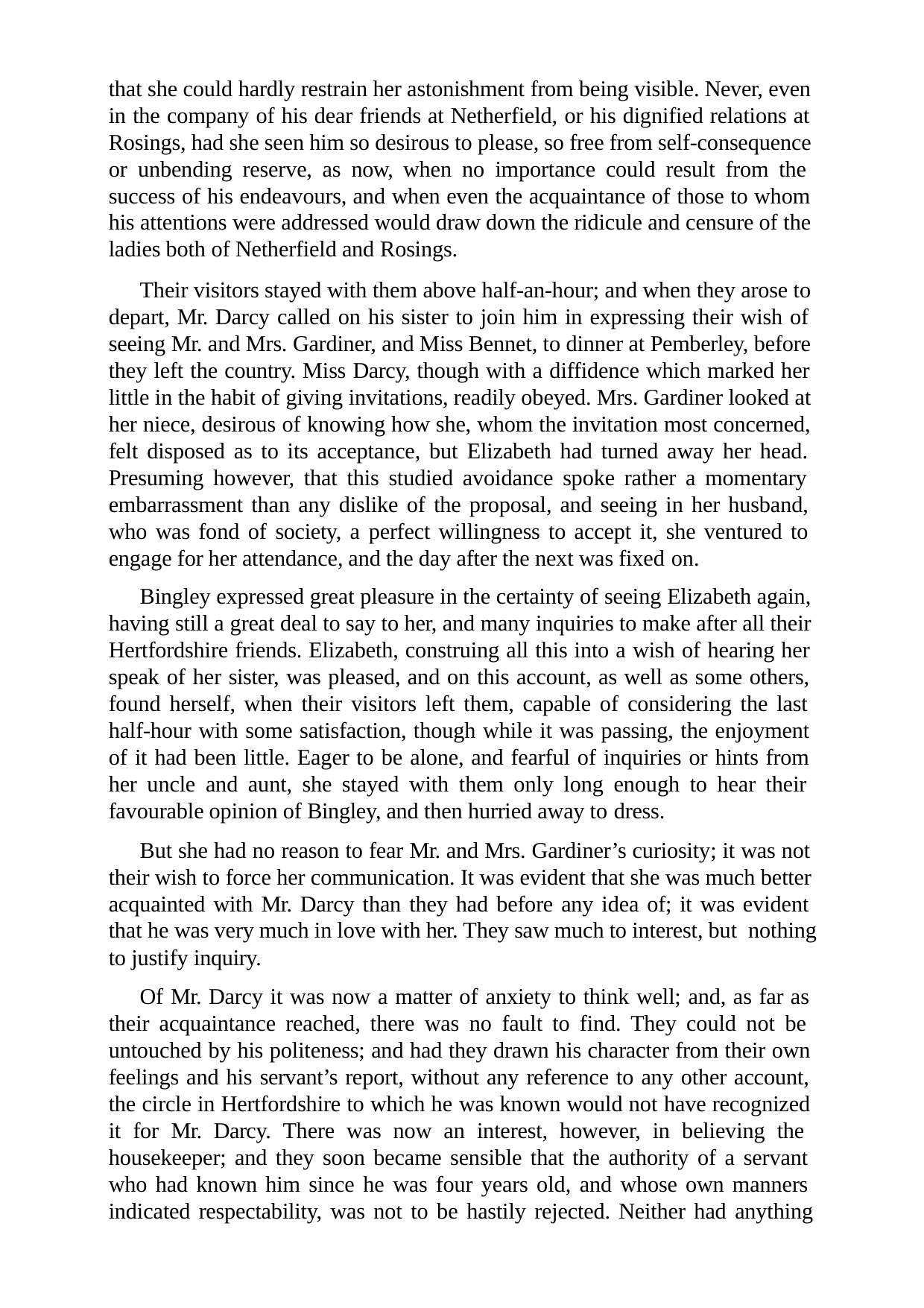

that she could hardly restrain her astonishment from being visible. Never, even  in the company of his dear friends at Netherfield, or his dignified relations at  Rosings, had she seen him so desirous to please, so free from self-consequence  or unbending reserve, as now, when no importance could result from the  success of his endeavours, and when even the acquaintance of those to whom  his attentions were addressed would draw down the ridicule and censure of the  ladies both of Netherfield and Rosings.
Their visitors stayed with them above half-an-hour; and when they arose to  depart, Mr. Darcy called on his sister to join him in expressing their wish of  seeing Mr. and Mrs. Gardiner, and Miss Bennet, to dinner at Pemberley, before  they left the country. Miss Darcy, though with a diffidence which marked her  little in the habit of giving invitations, readily obeyed. Mrs. Gardiner looked at  her niece, desirous of knowing how she, whom the invitation most concerned,  felt disposed as to its acceptance, but Elizabeth had turned away her head.  Presuming however, that this studied avoidance spoke rather a momentary  embarrassment than any dislike of the proposal, and seeing in her husband,  who was fond of society, a perfect willingness to accept it, she ventured to  engage for her attendance, and the day after the next was fixed on.
Bingley expressed great pleasure in the certainty of seeing Elizabeth again,  having still a great deal to say to her, and many inquiries to make after all their  Hertfordshire friends. Elizabeth, construing all this into a wish of hearing her  speak of her sister, was pleased, and on this account, as well as some others,  found herself, when their visitors left them, capable of considering the last  half-hour with some satisfaction, though while it was passing, the enjoyment  of it had been little. Eager to be alone, and fearful of inquiries or hints from  her uncle and aunt, she stayed with them only long enough to hear their  favourable opinion of Bingley, and then hurried away to dress.
But she had no reason to fear Mr. and Mrs. Gardiner’s curiosity; it was not  their wish to force her communication. It was evident that she was much better  acquainted with Mr. Darcy than they had before any idea of; it was evident  that he was very much in love with her. They saw much to interest, but  nothing to justify inquiry.
Of Mr. Darcy it was now a matter of anxiety to think well; and, as far as  their acquaintance reached, there was no fault to find. They could not be  untouched by his politeness; and had they drawn his character from their own  feelings and his servant’s report, without any reference to any other account,  the circle in Hertfordshire to which he was known would not have recognized  it for Mr. Darcy. There was now an interest, however, in believing the  housekeeper; and they soon became sensible that the authority of a servant  who had known him since he was four years old, and whose own manners  indicated respectability, was not to be hastily rejected. Neither had anything